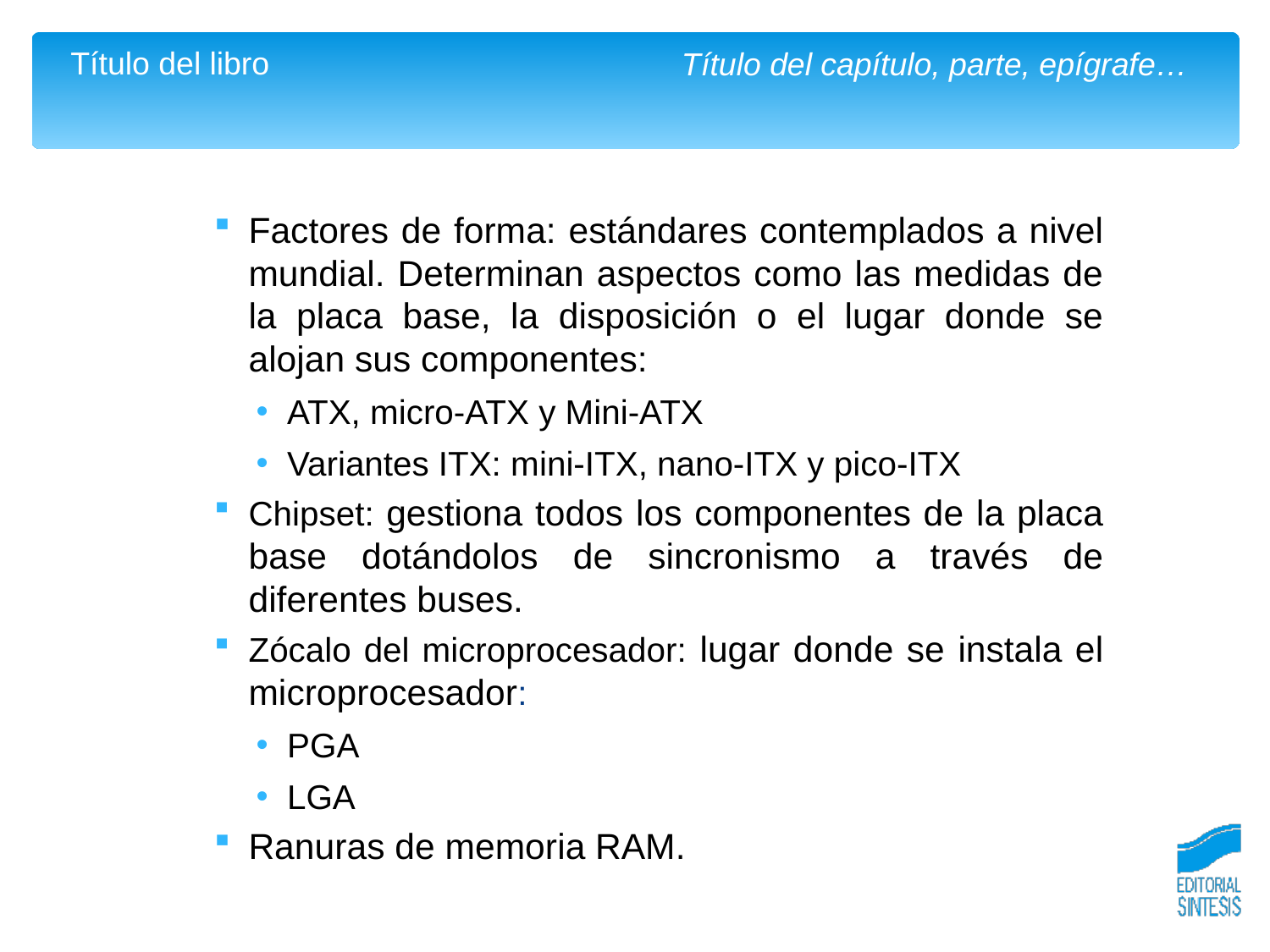

Factores de forma: estándares contemplados a nivel mundial. Determinan aspectos como las medidas de la placa base, la disposición o el lugar donde se alojan sus componentes:
ATX, micro-ATX y Mini-ATX
Variantes ITX: mini-ITX, nano-ITX y pico-ITX
Chipset: gestiona todos los componentes de la placa base dotándolos de sincronismo a través de diferentes buses.
Zócalo del microprocesador: lugar donde se instala el microprocesador:
PGA
LGA
Ranuras de memoria RAM.